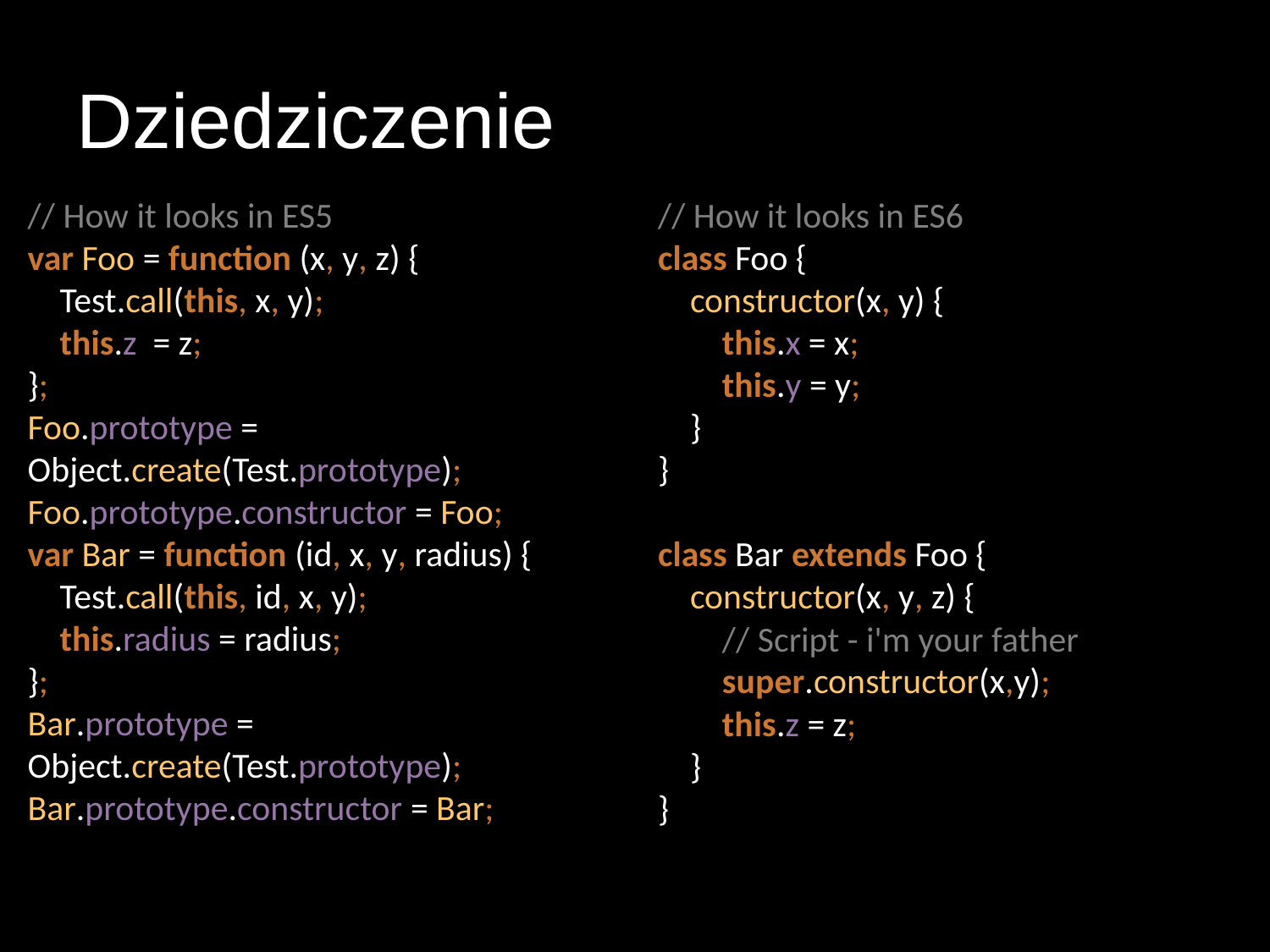

# Dziedziczenie
// How it looks in ES5
var Foo = function (x, y, z) {
    Test.call(this, x, y);
    this.z  = z;
};
Foo.prototype = Object.create(Test.prototype);
Foo.prototype.constructor = Foo;
var Bar = function (id, x, y, radius) {
    Test.call(this, id, x, y);
    this.radius = radius;
};
Bar.prototype = Object.create(Test.prototype);
Bar.prototype.constructor = Bar;
// How it looks in ES6
class Foo {
    constructor(x, y) {
        this.x = x;
        this.y = y;
    }
}
class Bar extends Foo {
    constructor(x, y, z) {
        // Script - i'm your father
        super.constructor(x,y);
        this.z = z;
    }
}